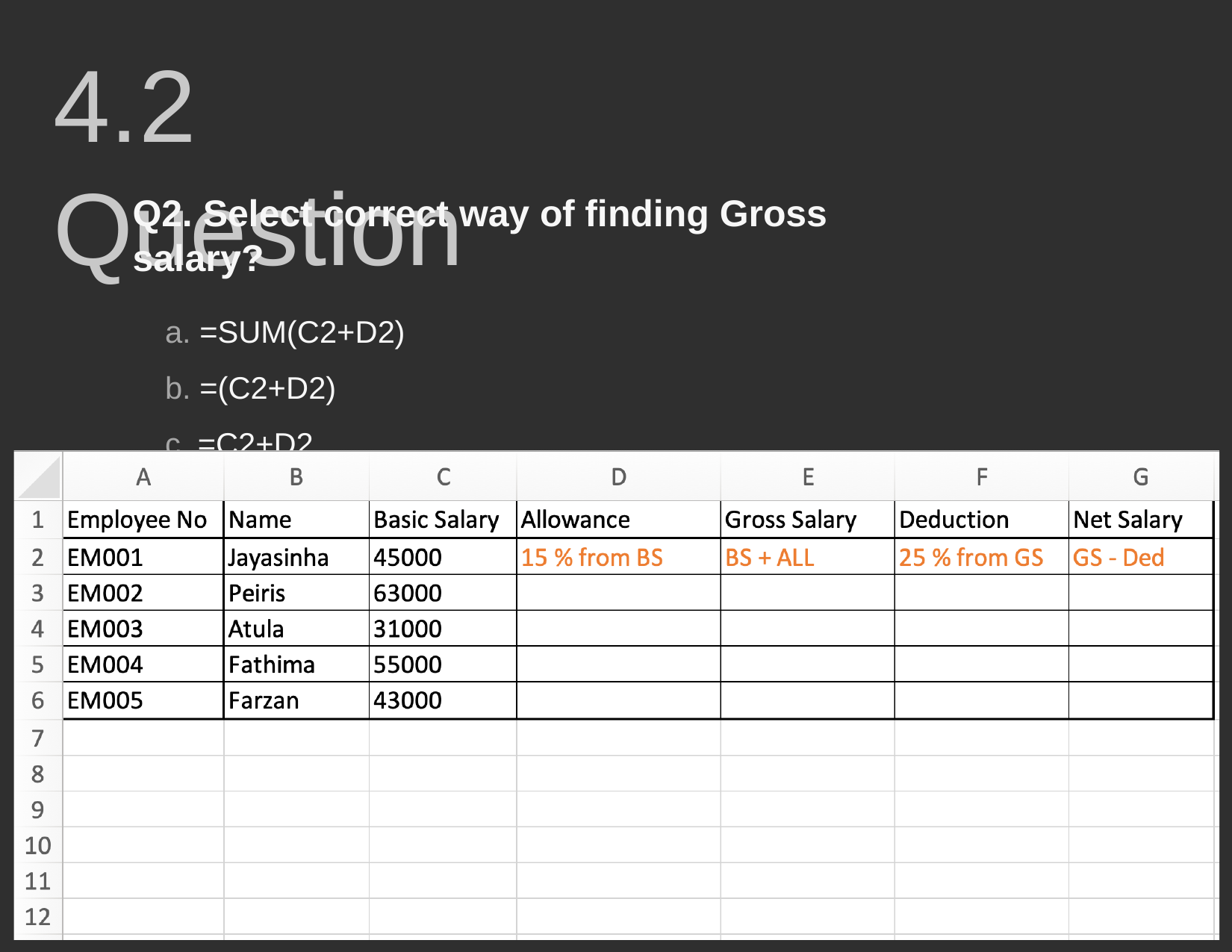

# 4.2 Question
Q2. Select correct way of finding Gross salary?
a. =SUM(C2+D2)
b. =(C2+D2)
c. =C2+D2